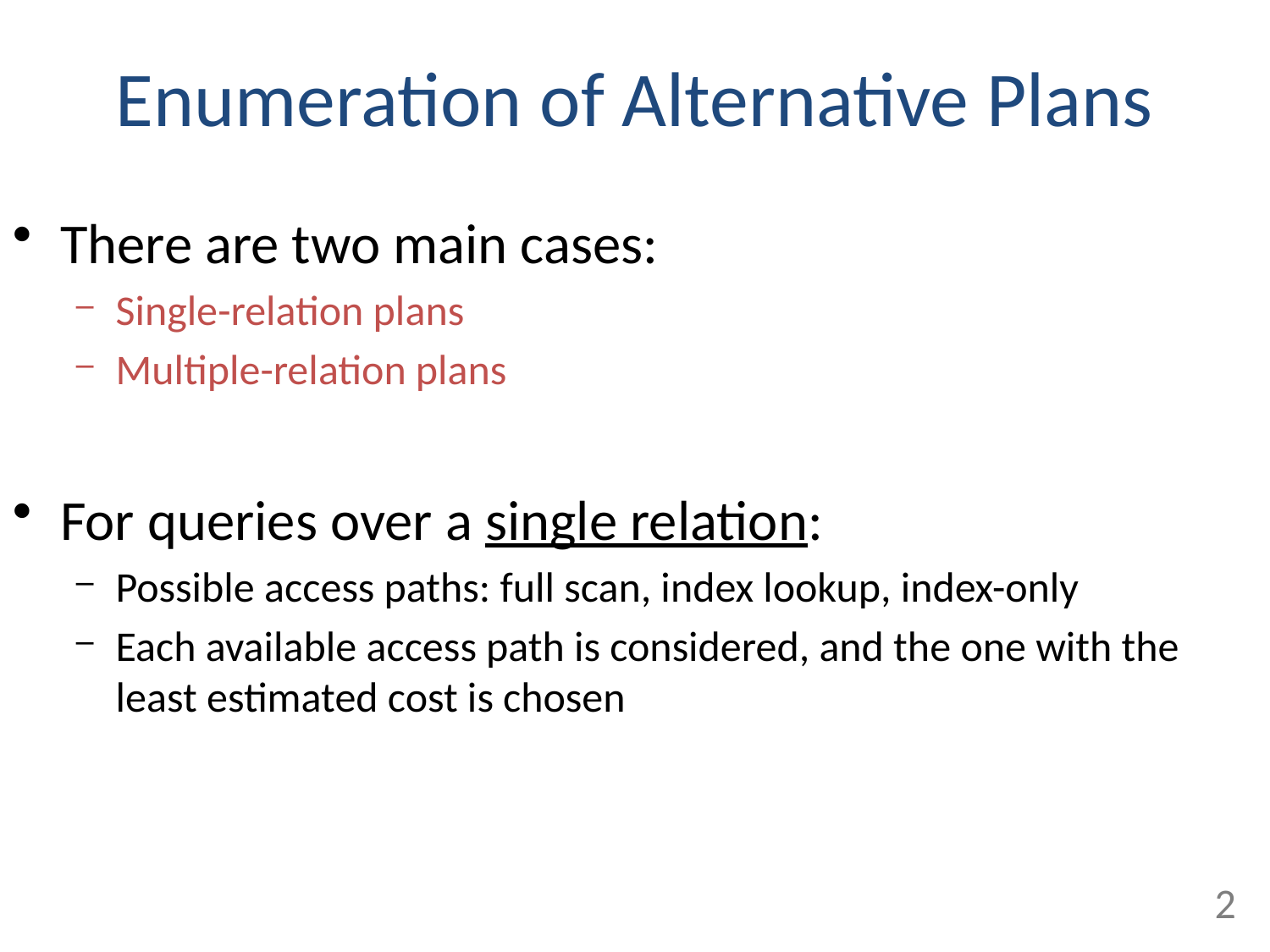

# Enumeration of Alternative Plans
There are two main cases:
Single-relation plans
Multiple-relation plans

For queries over a single relation:
Possible access paths: full scan, index lookup, index-only
Each available access path is considered, and the one with the least estimated cost is chosen

2